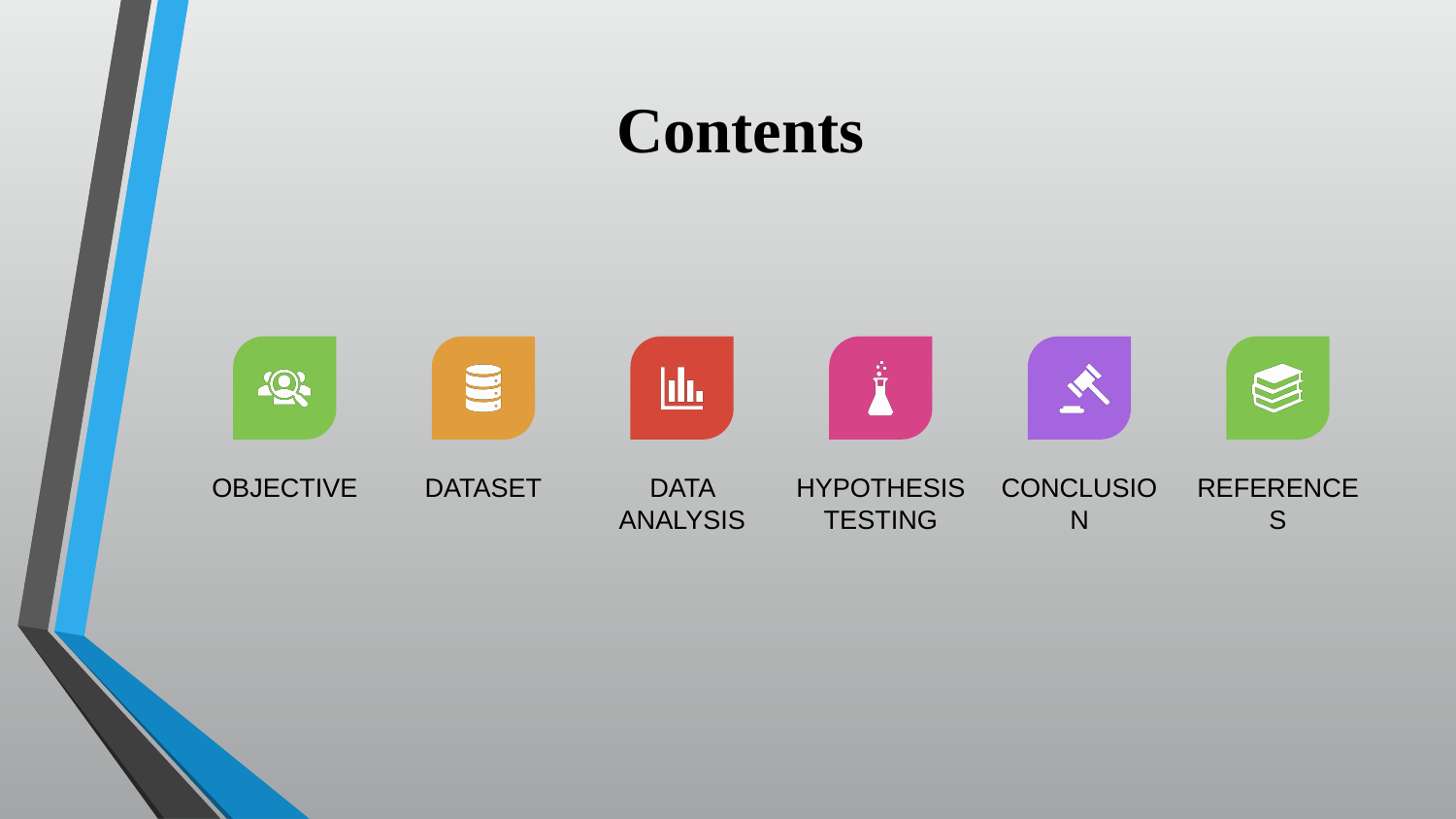

# Contents

OBJECTIVE

DATASET

DATA ANALYSIS

HYPOTHESIS TESTING

CONCLUSION

REFERENCES